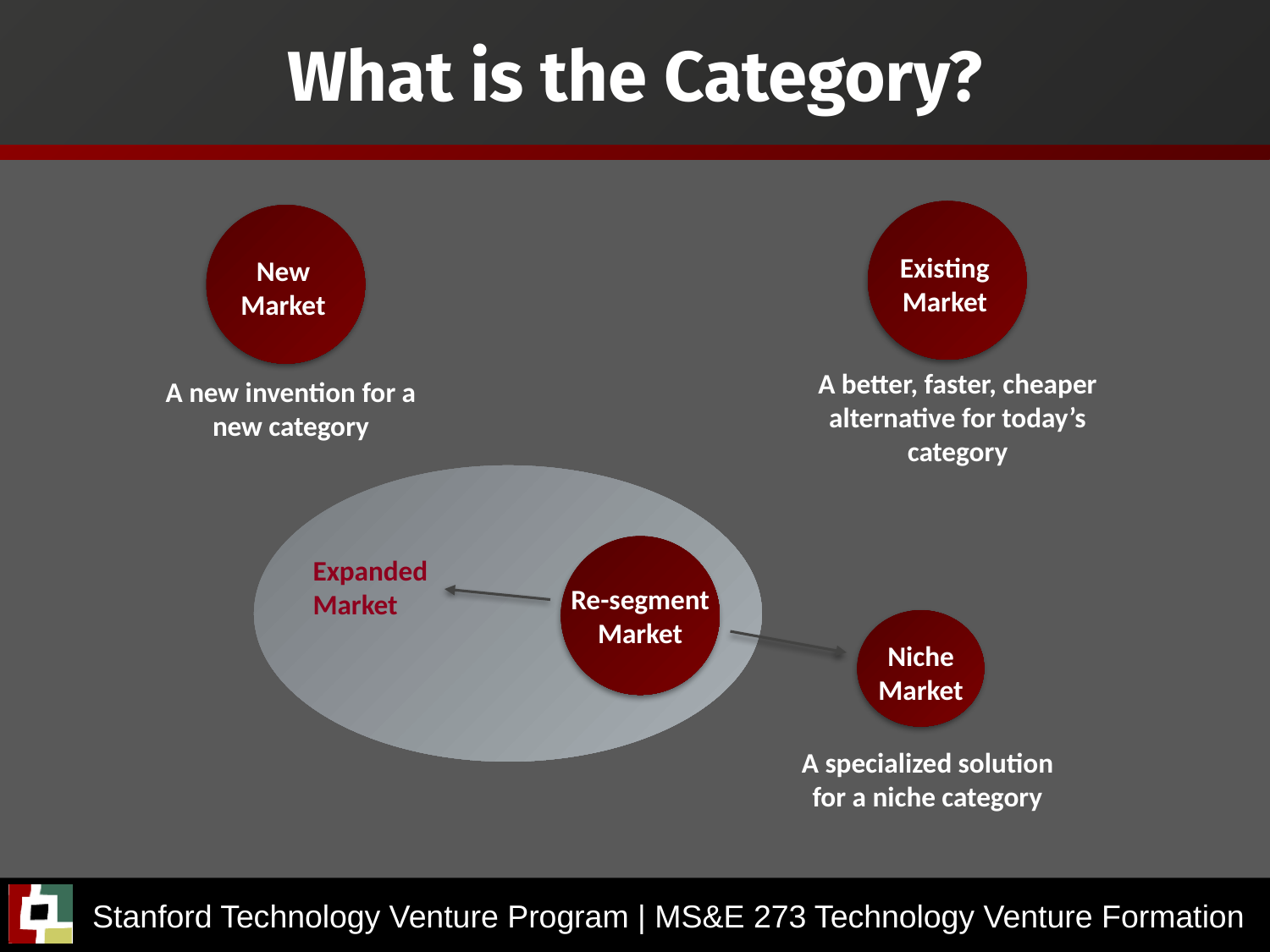

# What is the Category?

Existing
Market
New
Market
A better, faster, cheaper alternative for today’s category
A new invention for a new category

Re-segment
Market
Expanded
Market

Niche
Market
A specialized solution for a niche category